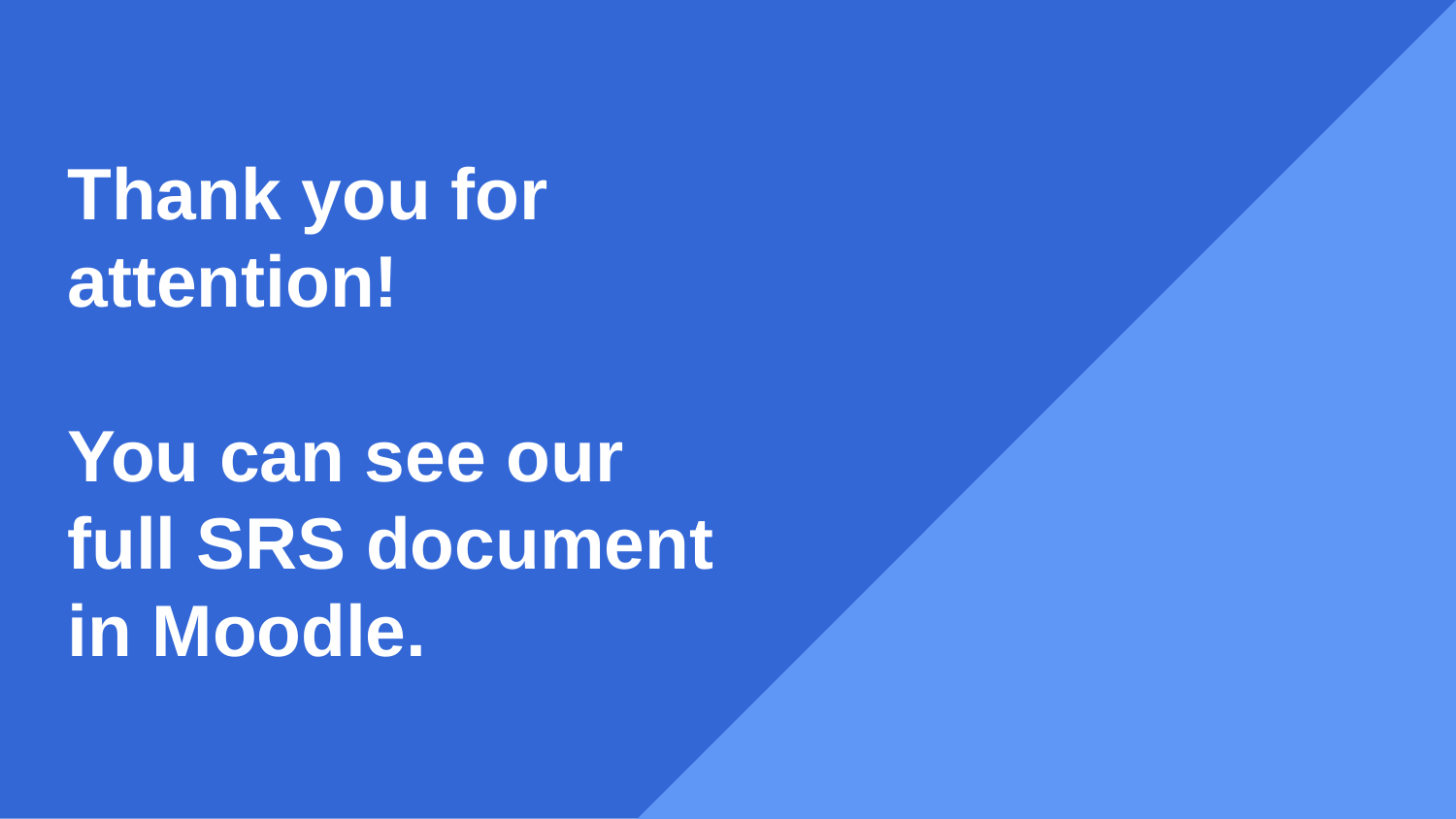

# Thank you for attention!

You can see our full SRS document in Moodle.